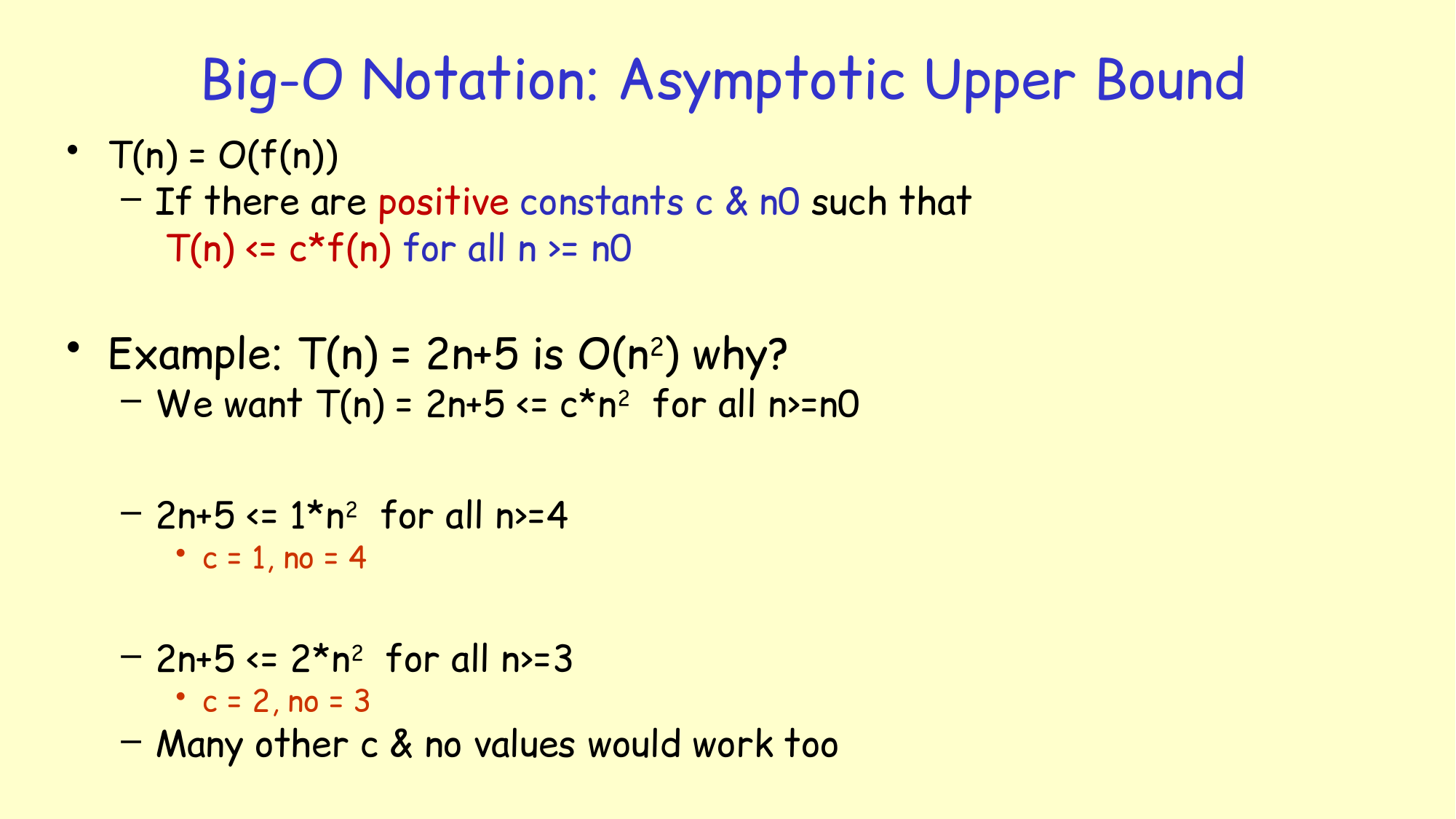

# Big-O Notation: Asymptotic Upper Bound
T(n) = O(f(n))
If there are positive constants c & n0 such that
    T(n) <= c*f(n) for all n >= n0

Example: T(n) = 2n+5 is O(n2) why?
We want T(n) = 2n+5 <= c*n2  for all n>=n0

2n+5 <= 1*n2  for all n>=4
c = 1, no = 4

2n+5 <= 2*n2  for all n>=3
c = 2, no = 3
Many other c & no values would work too